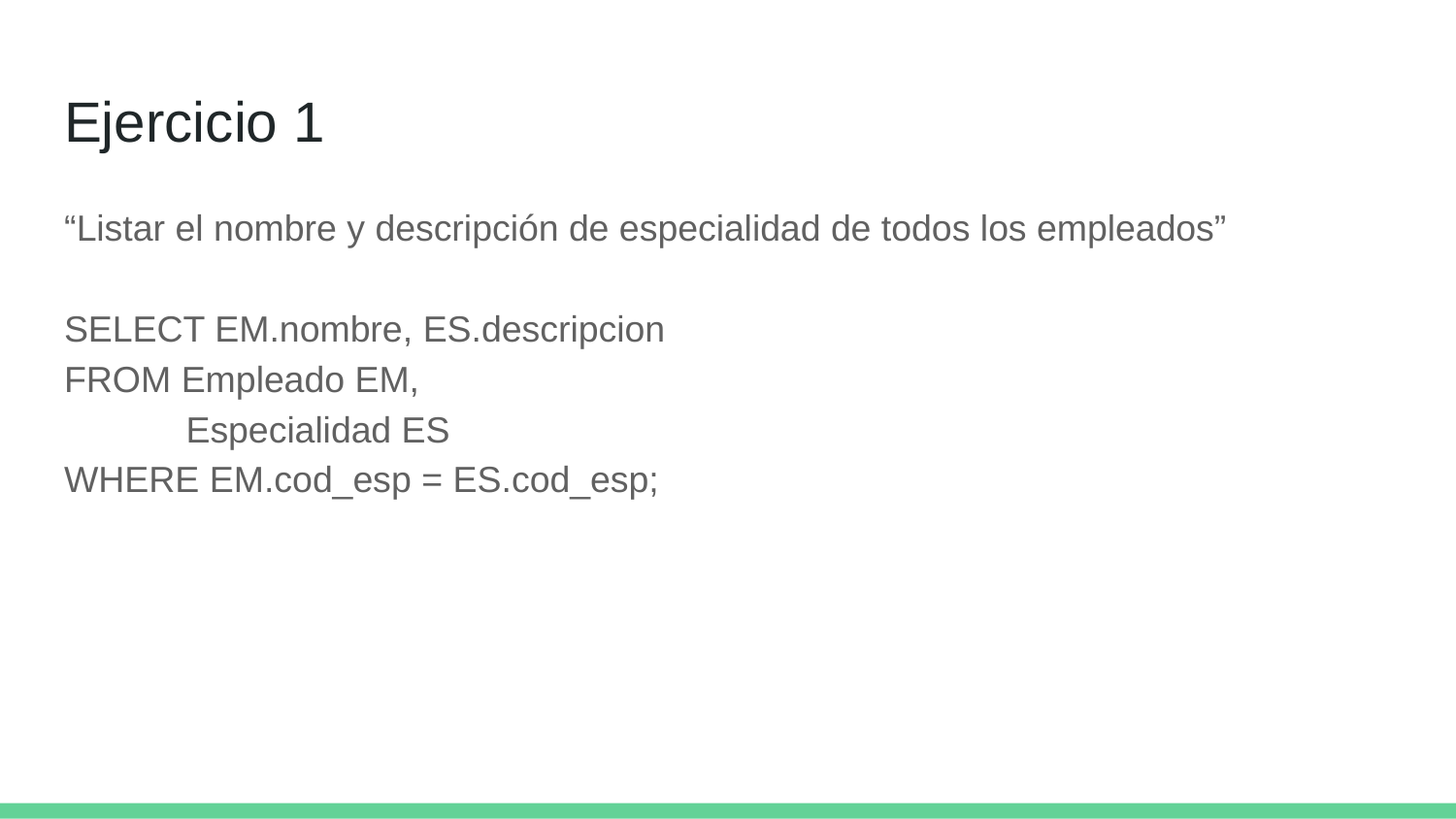

# Ejercicio 1
“Listar el nombre y descripción de especialidad de todos los empleados”
SELECT EM.nombre, ES.descripcion
FROM Empleado EM,
            Especialidad ES
WHERE EM.cod_esp = ES.cod_esp;